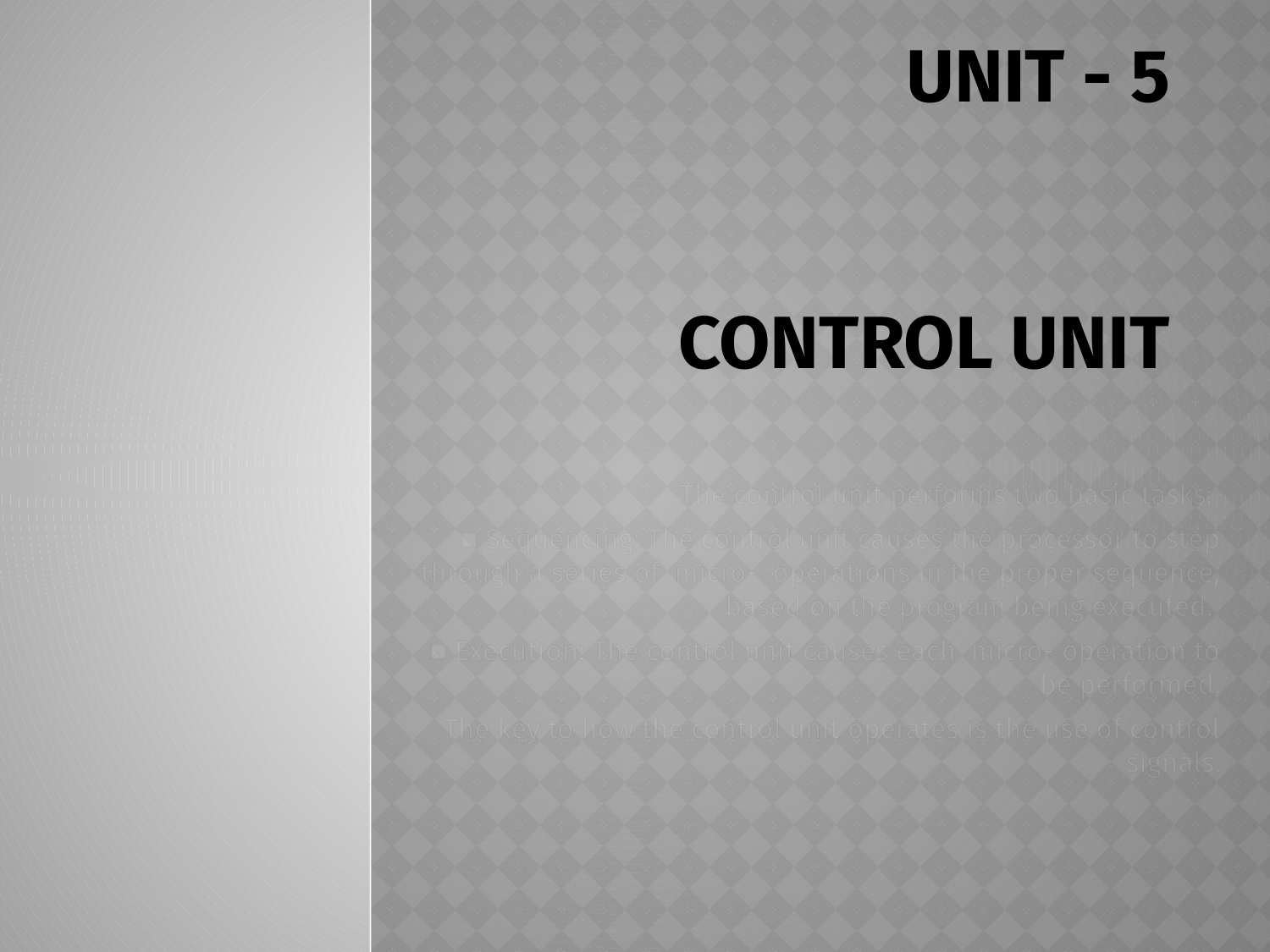

# Unit - 5 CONTROL UNIT
The control unit performs two basic tasks:
■ Sequencing: The control unit causes the processor to step through a series of  micro-  operations in the proper sequence, based on the program being executed.
■ Execution: The control unit causes each  micro- operation to be performed.
The key to how the control unit operates is the use of control signals.